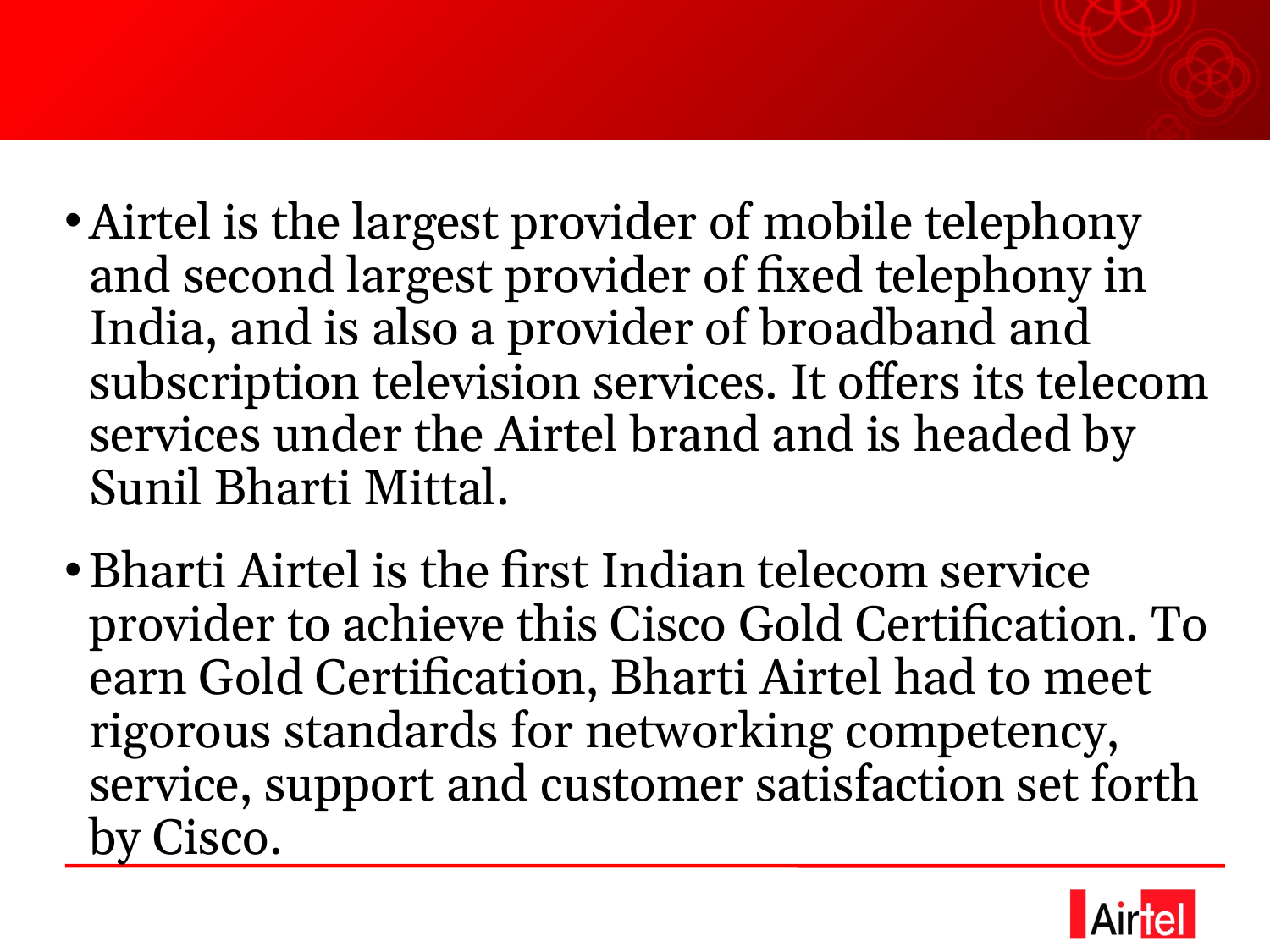

Airtel is the largest provider of mobile telephony and second largest provider of fixed telephony in India, and is also a provider of broadband and subscription television services. It offers its telecom services under the Airtel brand and is headed by Sunil Bharti Mittal.
Bharti Airtel is the first Indian telecom service provider to achieve this Cisco Gold Certification. To earn Gold Certification, Bharti Airtel had to meet rigorous standards for networking competency, service, support and customer satisfaction set forth by Cisco.